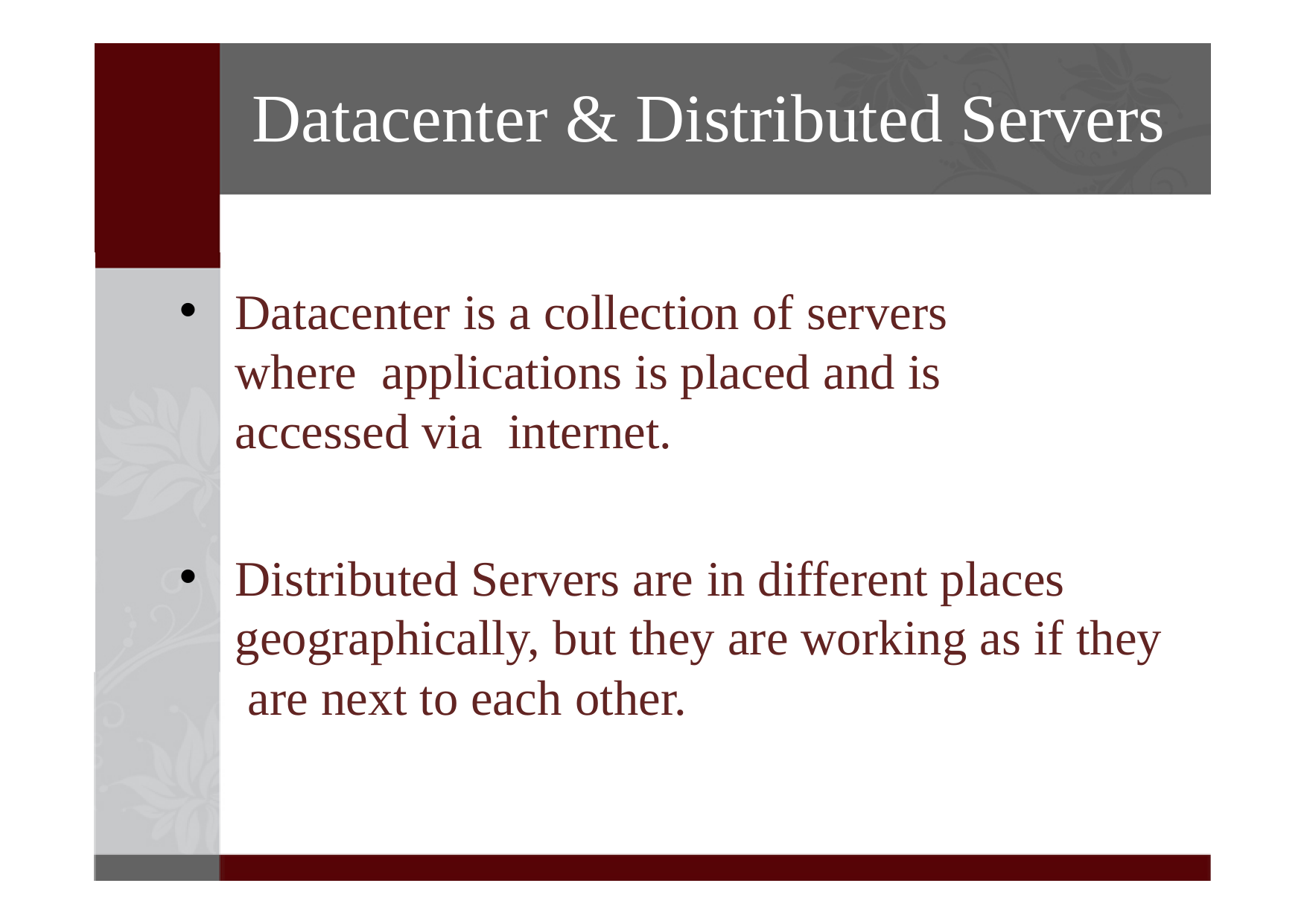

# Datacenter & Distributed Servers
Datacenter is a collection of servers where  applications is placed and is accessed via  internet.

Distributed Servers are in different places  geographically, but they are working as if they  are next to each other.